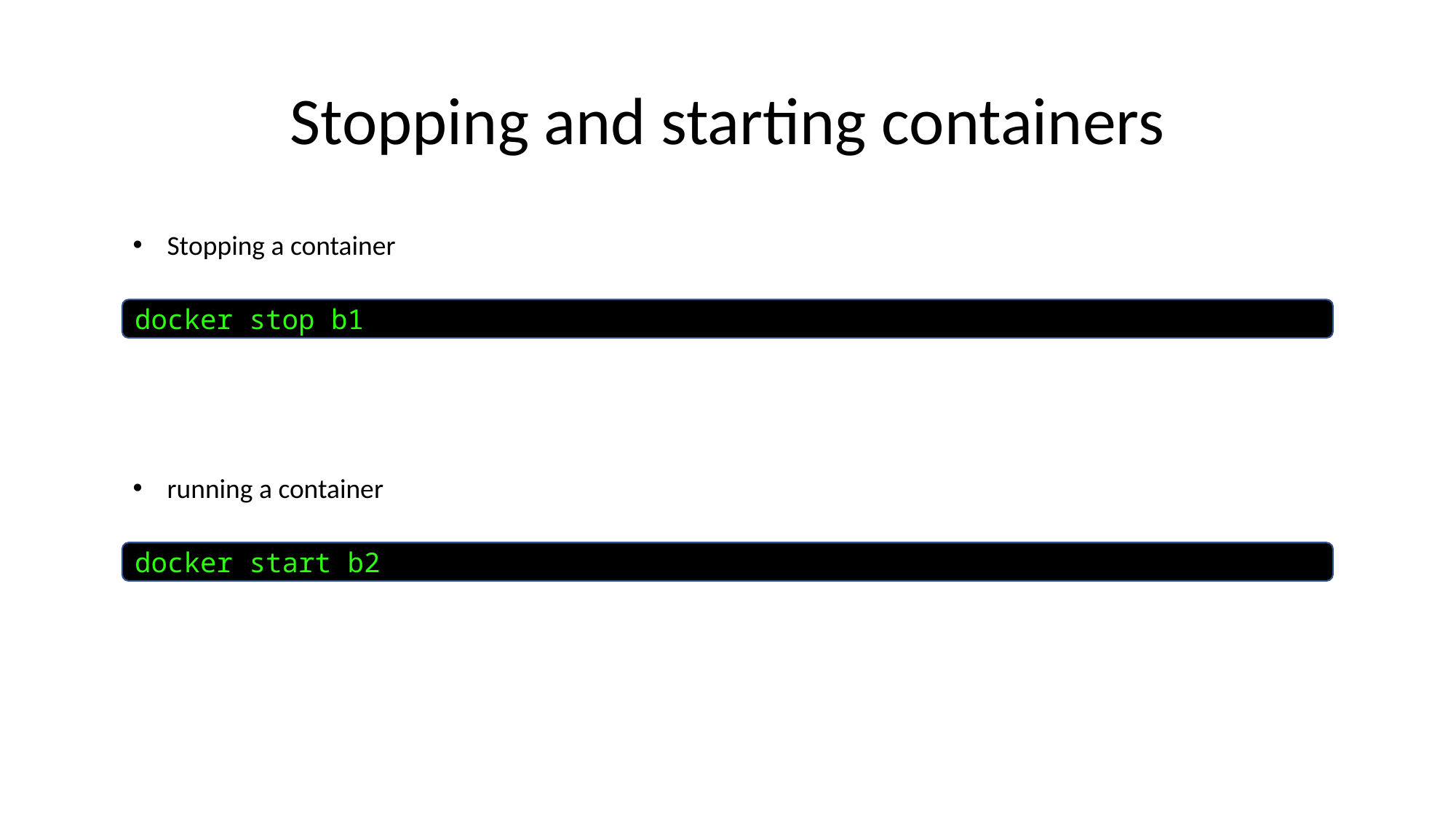

# Stopping and starting containers
Stopping a container

docker stop b1
running a container

docker start b2